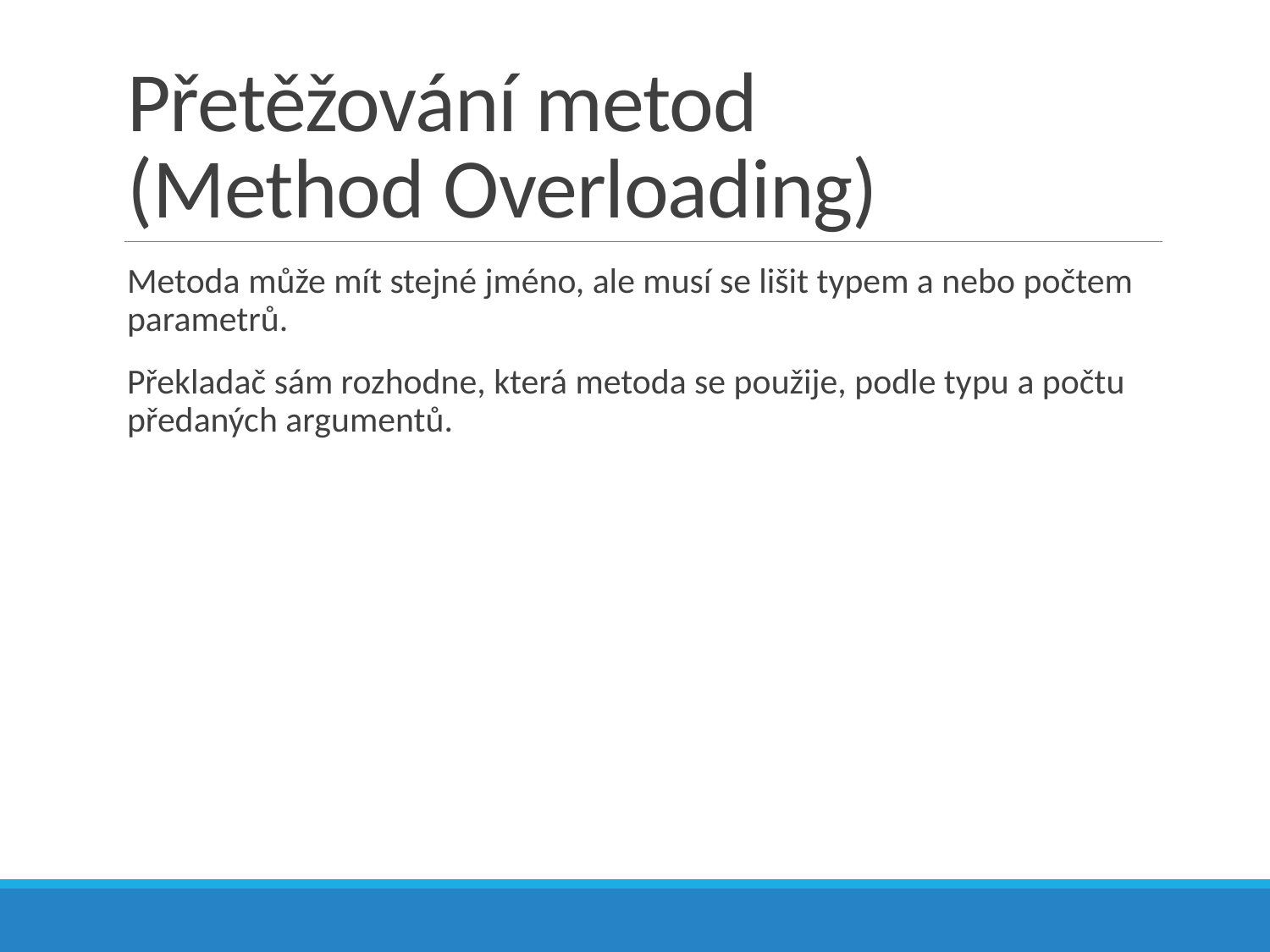

# Přetěžování metod (Method Overloading)
Metoda může mít stejné jméno, ale musí se lišit typem a nebo počtem parametrů.
Překladač sám rozhodne, která metoda se použije, podle typu a počtu předaných argumentů.